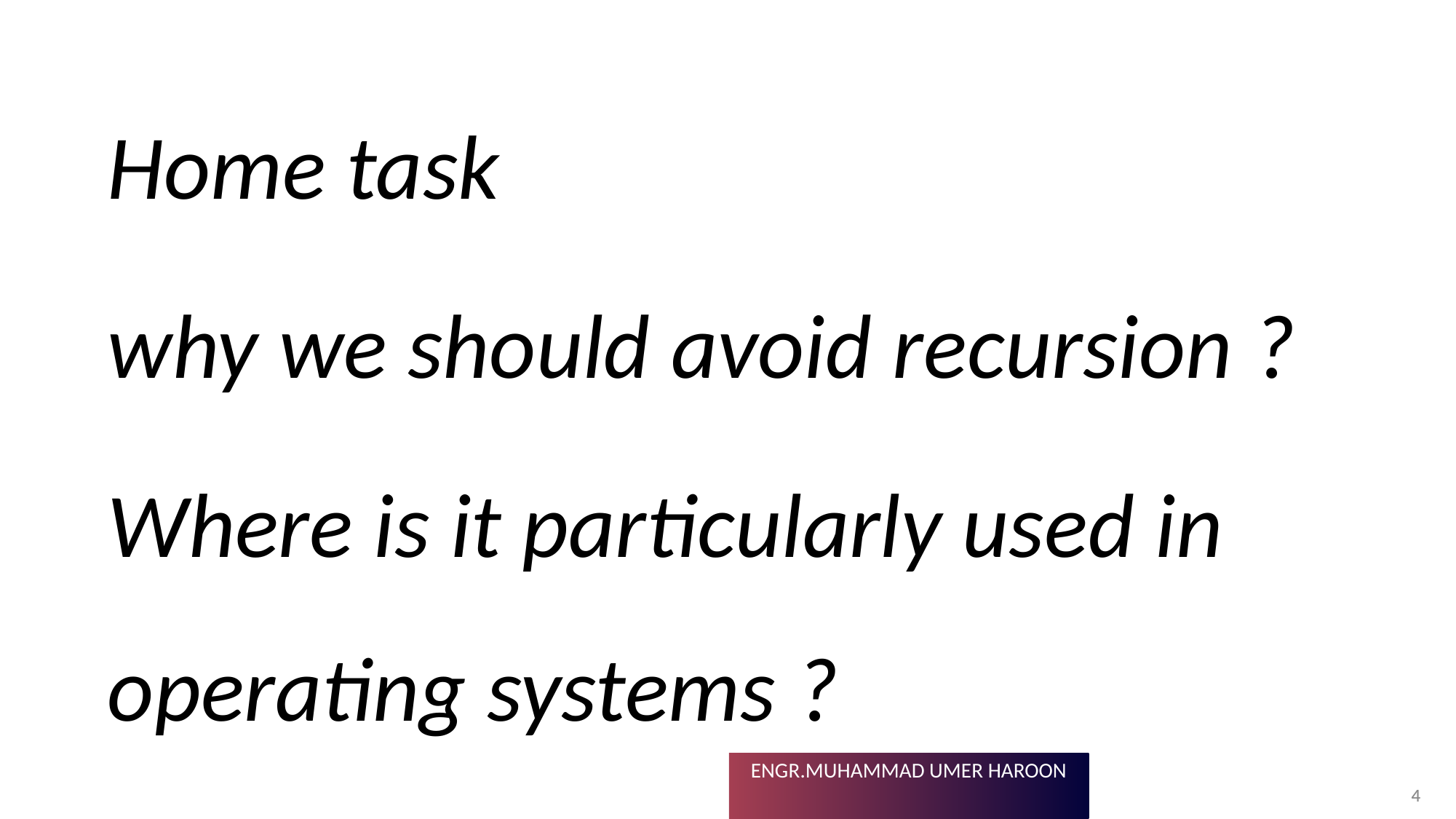

Home task
why we should avoid recursion ?
Where is it particularly used in operating systems ?

4